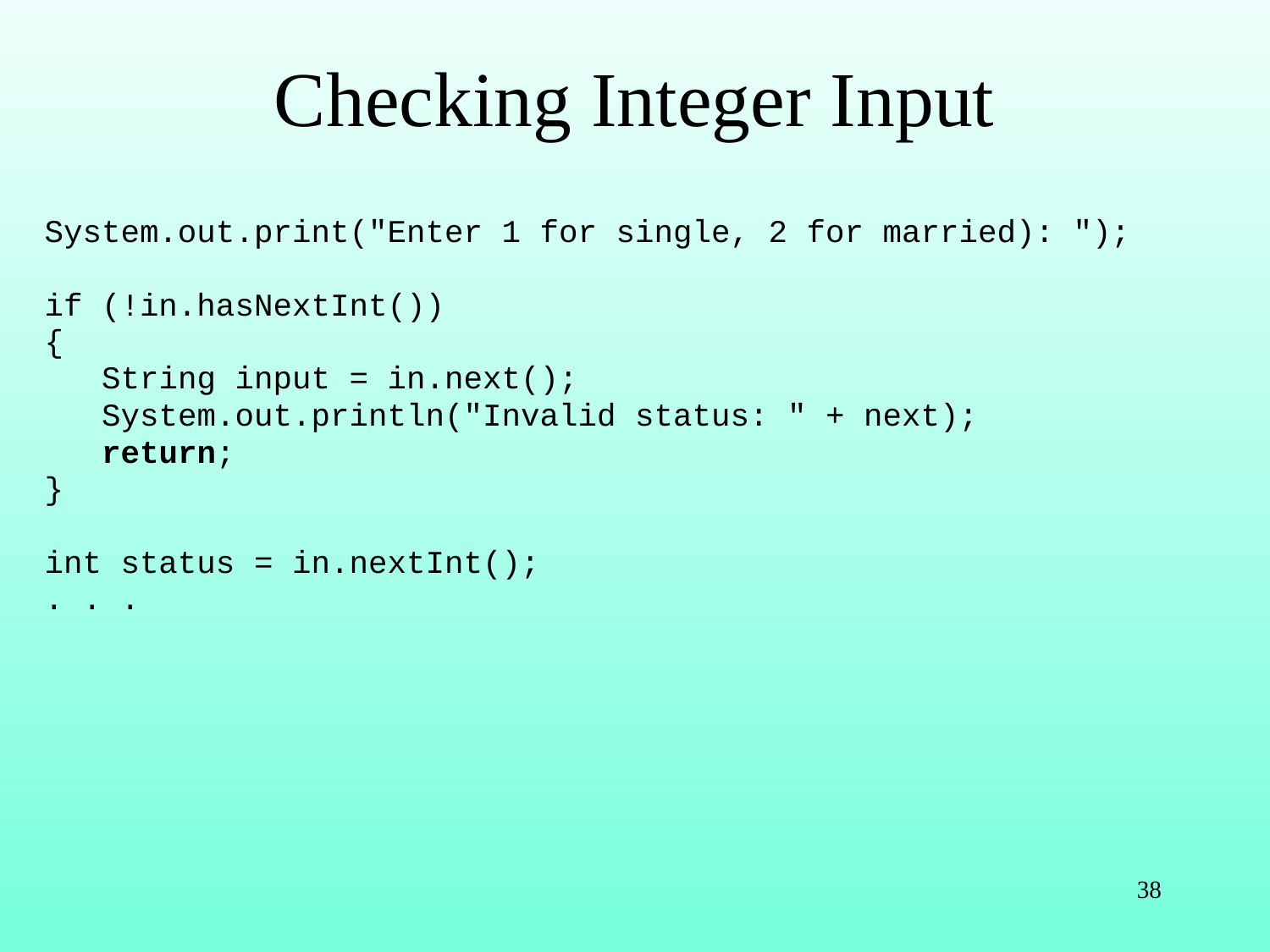

# Checking Integer Input
System.out.print("Enter 1 for single, 2 for married): ");

if (!in.hasNextInt())
{
   String input = in.next();
   System.out.println("Invalid status: " + next);
   return;
}

int status = in.nextInt();
. . .

38